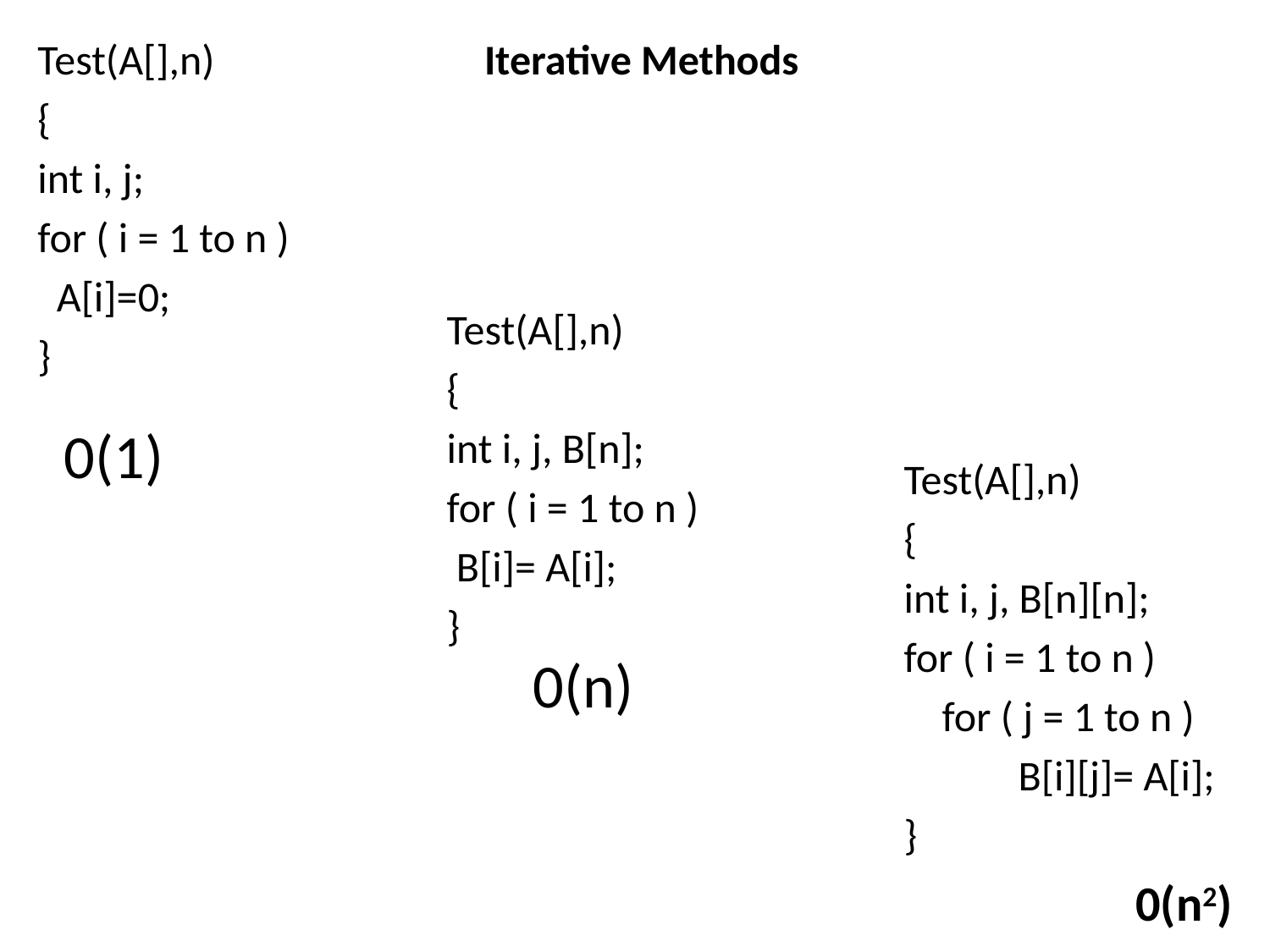

Test(A[],n)
{
int i, j;
for ( i = 1 to n )
  A[i]=0;
}

Iterative Methods
Test(A[],n)
{
int i, j, B[n];
for ( i = 1 to n )
 B[i]= A[i];
}

# 0(1)
Test(A[],n)
{
int i, j, B[n][n];
for ( i = 1 to n )
    for ( j = 1 to n )
            B[i][j]= A[i];
}

0(n)
0(n2)